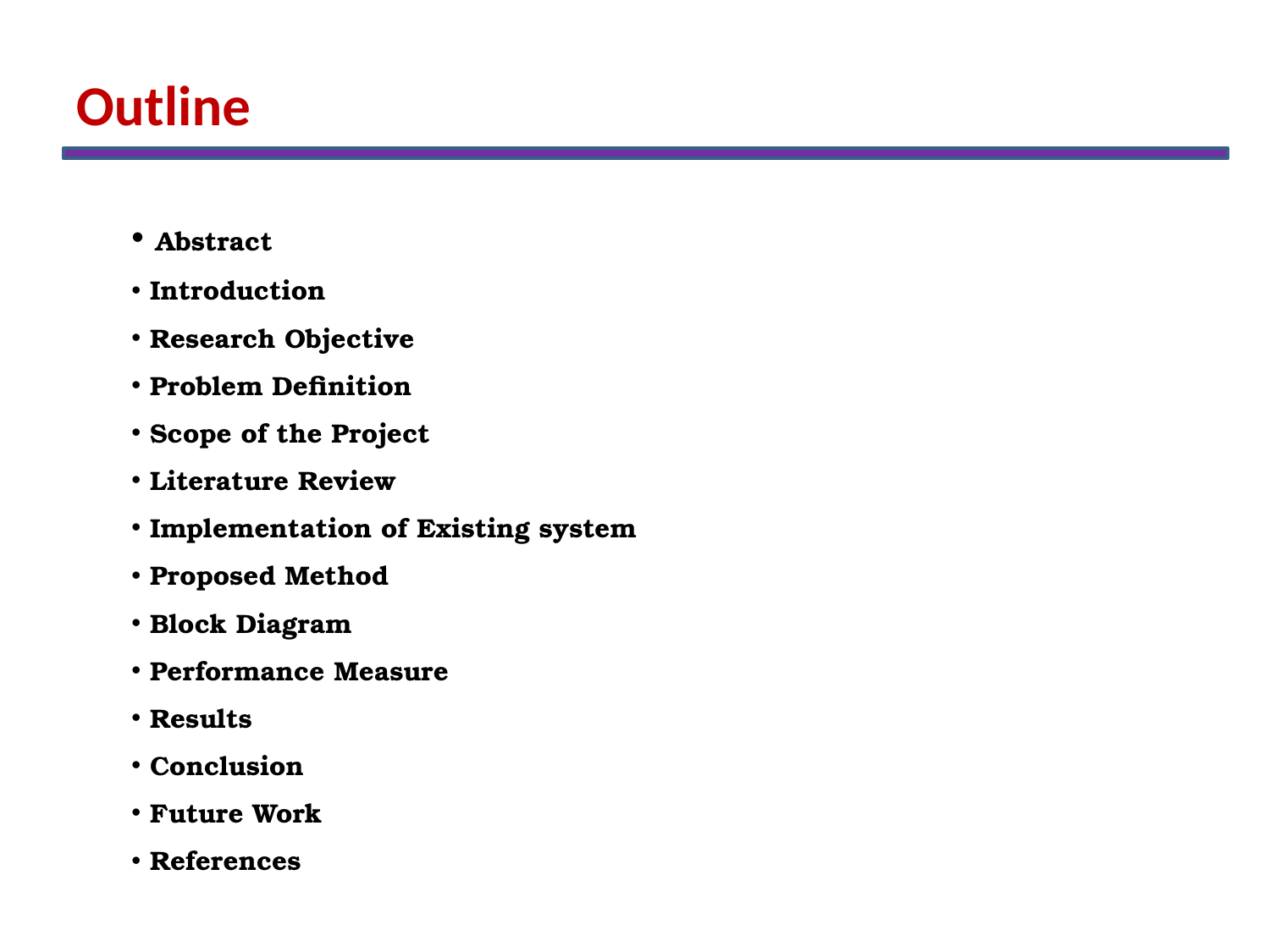

Outline

 Abstract
 Introduction
 Research Objective
 Problem Definition
 Scope of the Project
 Literature Review
 Implementation of Existing system
 Proposed Method
 Block Diagram
 Performance Measure
 Results
 Conclusion
 Future Work
 References